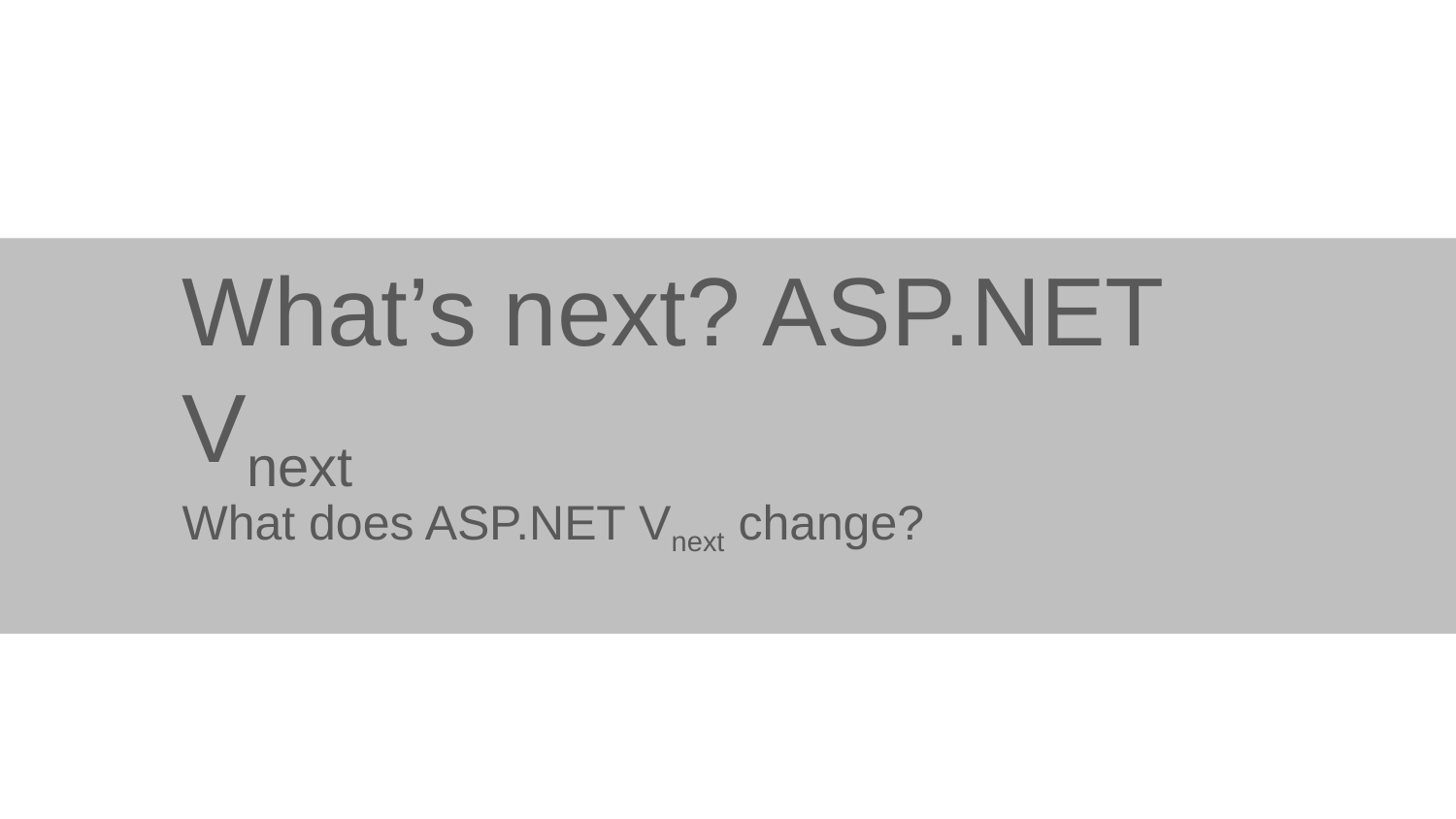

# What’s next? ASP.NET Vnext
What does ASP.NET Vnext change?